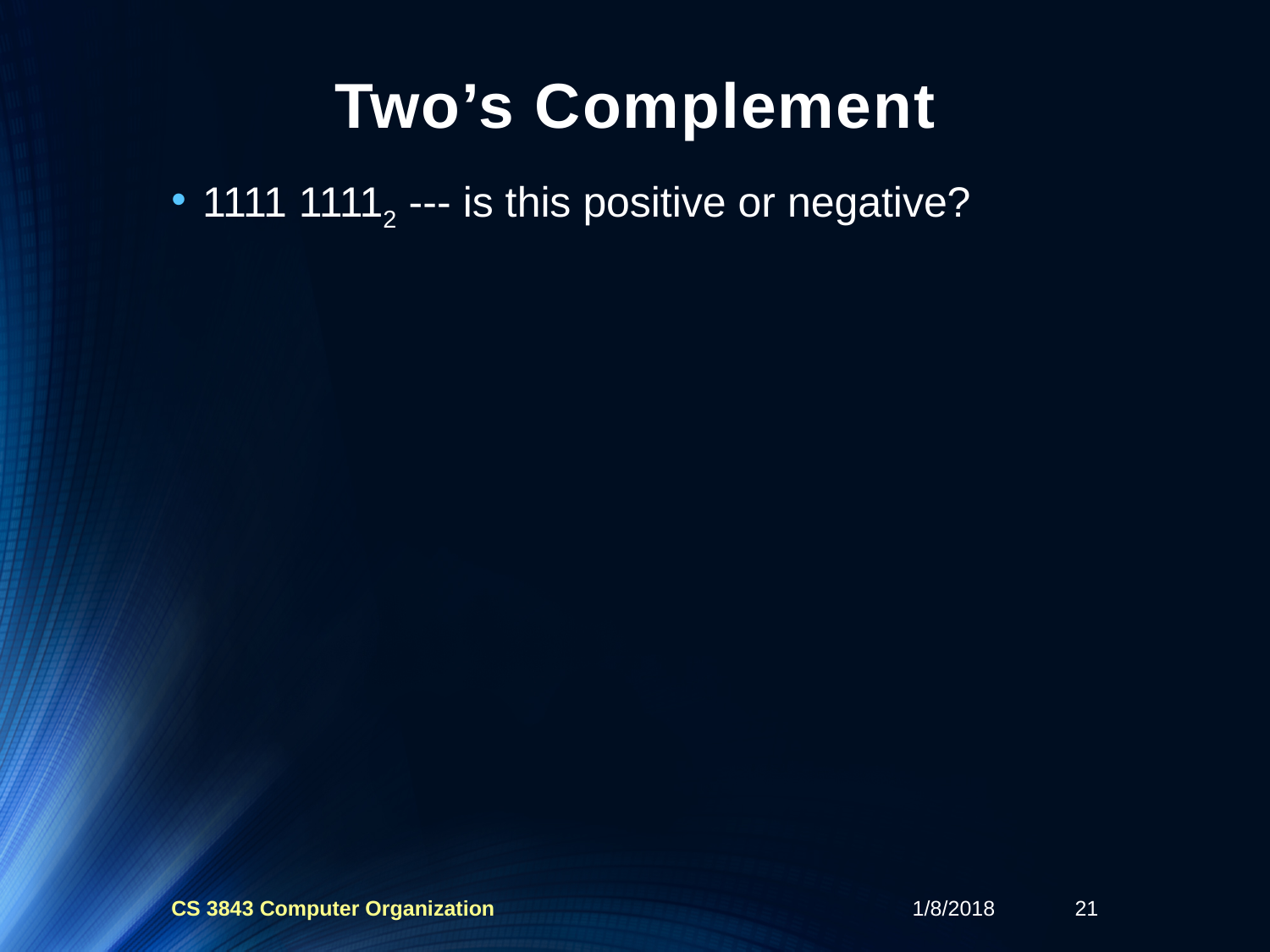

# Two’s Complement
1111 11112 --- is this positive or negative?

CS 3843 Computer Organization
1/8/2018
21